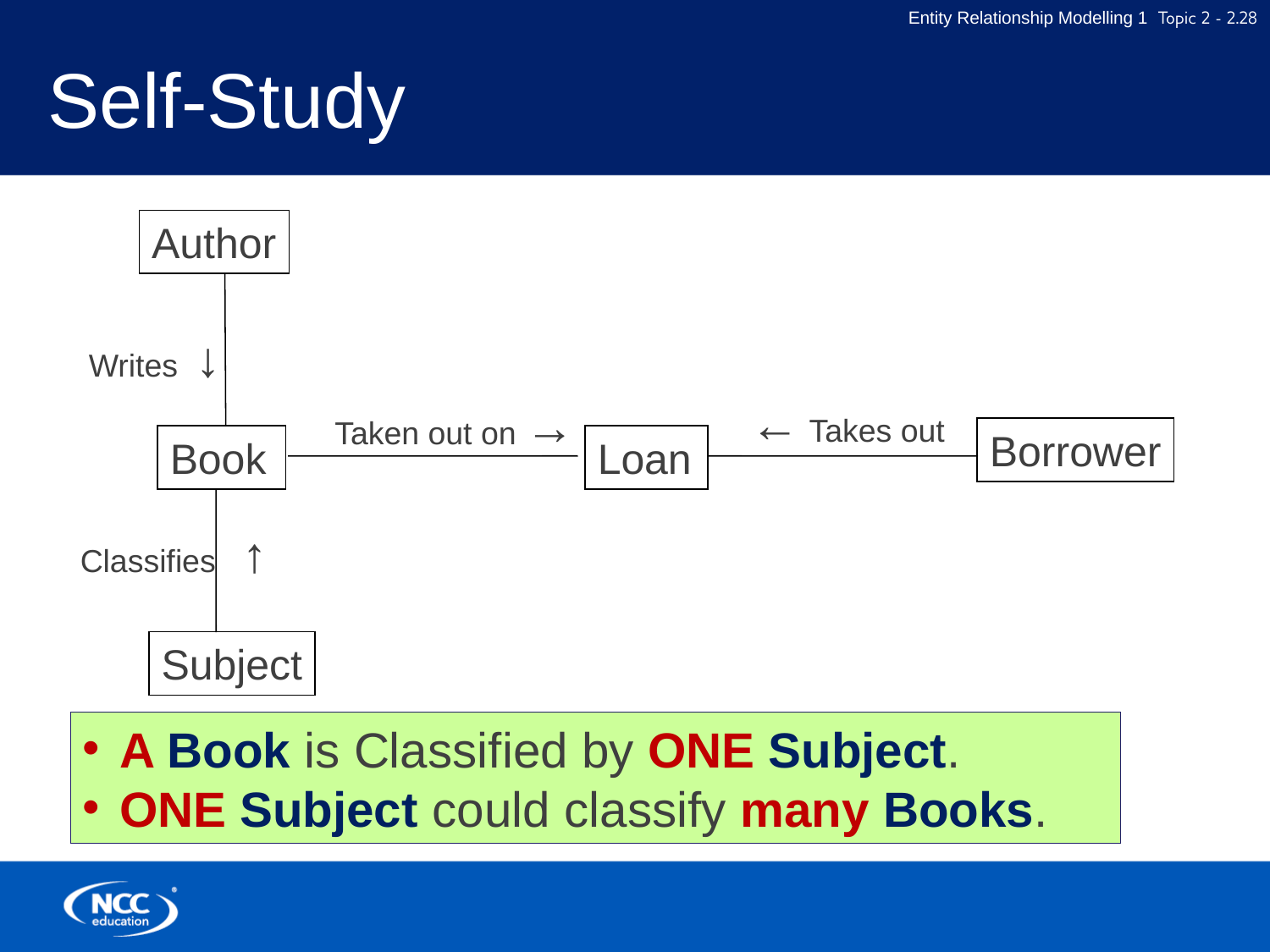

# Self-Study

Author

Writes  ↓
← Takes out
Taken out on →
Book
Loan

Subject
Borrower
Classifies   ↑
A Book is Classified by ONE Subject.
ONE Subject could classify many Books.